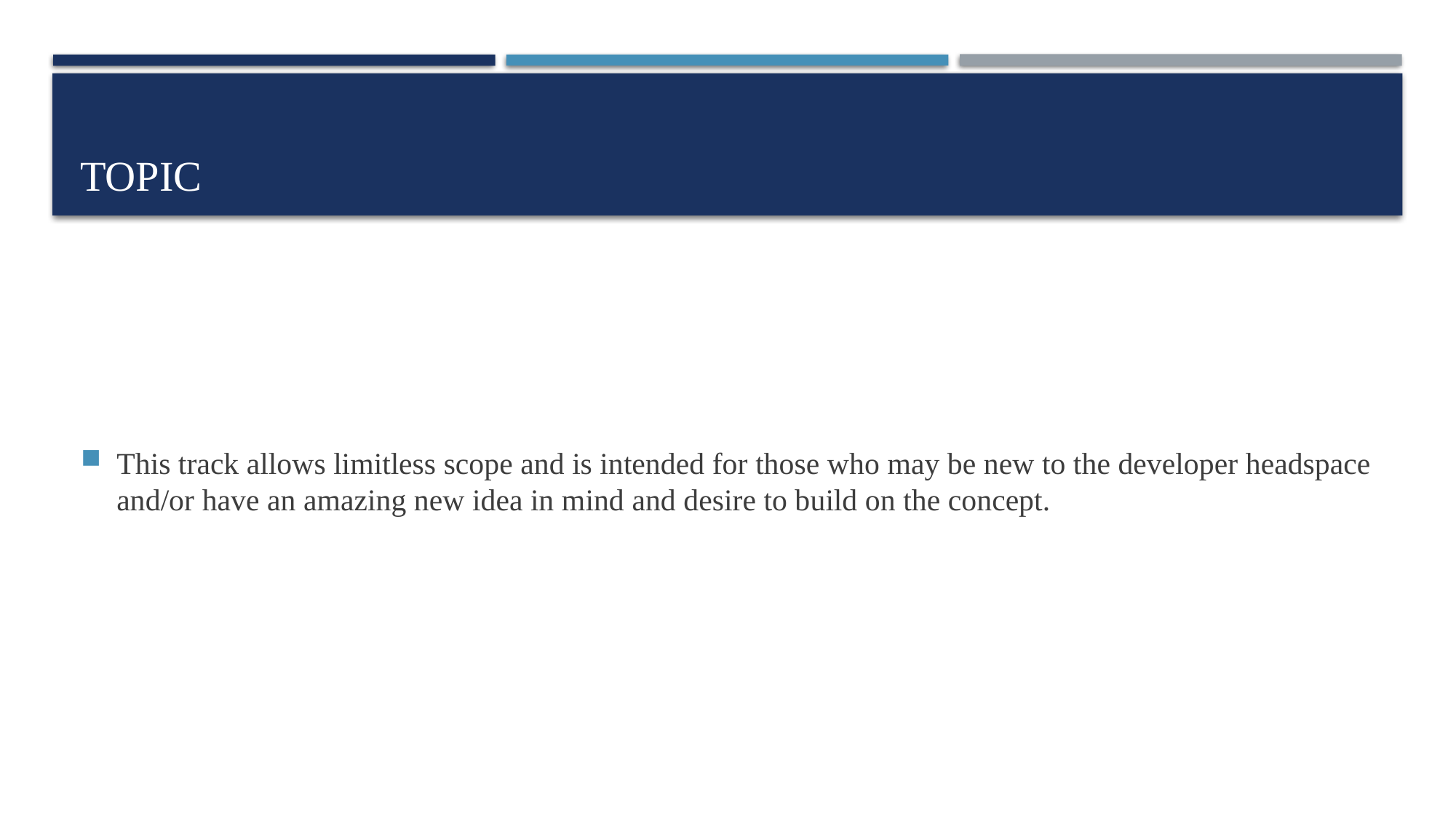

# topic
This track allows limitless scope and is intended for those who may be new to the developer headspace and/or have an amazing new idea in mind and desire to build on the concept.